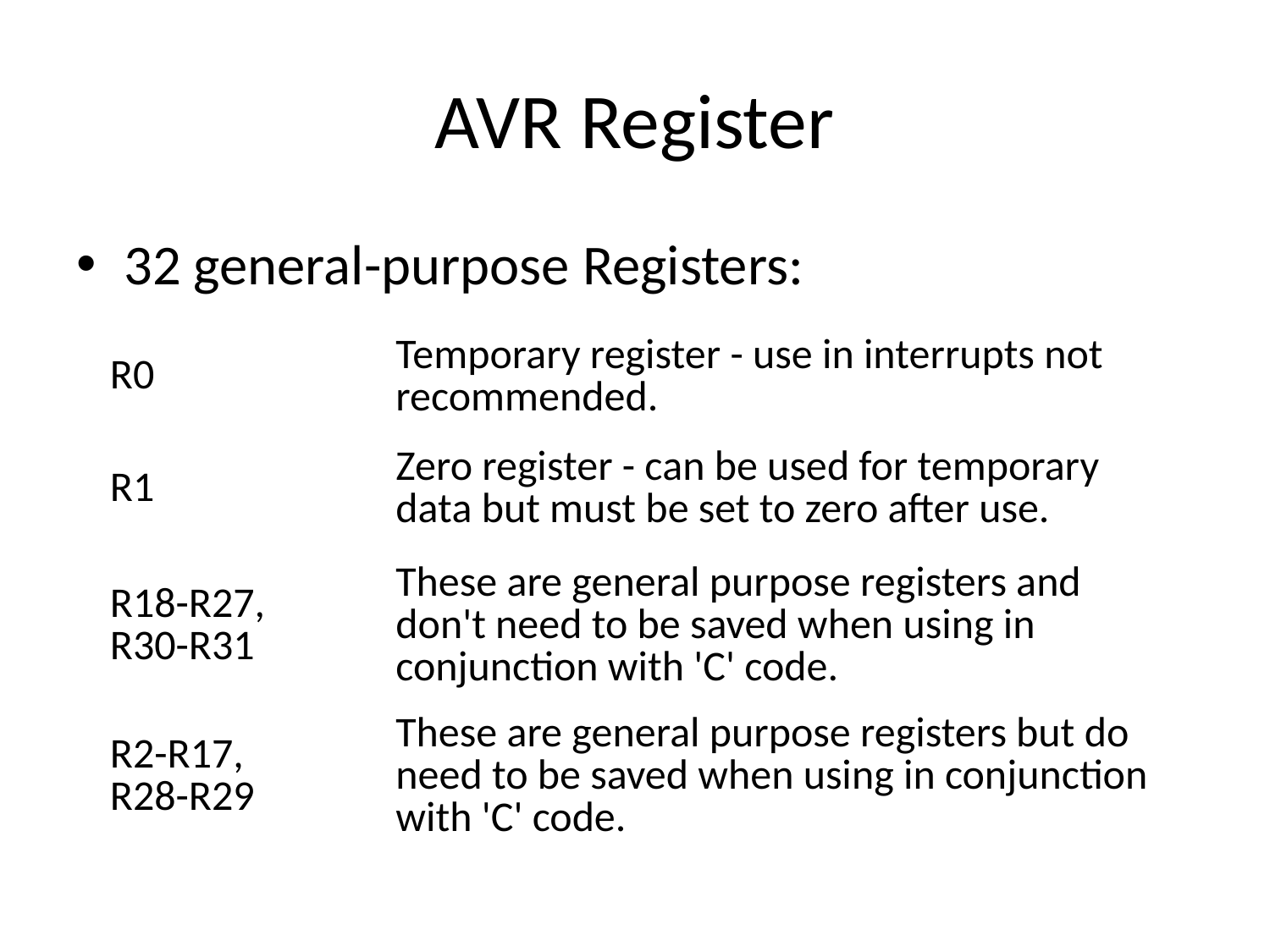

# AVR Register
32 general-purpose Registers:

| R0 | Temporary register - use in interrupts not recommended. |
| --- | --- |
| R1 | Zero register - can be used for temporary data but must be set to zero after use. |
| R18-R27, R30-R31 | These are general purpose registers and don't need to be saved when using in conjunction with 'C' code. |
| R2-R17, R28-R29 | These are general purpose registers but do need to be saved when using in conjunction with 'C' code. |